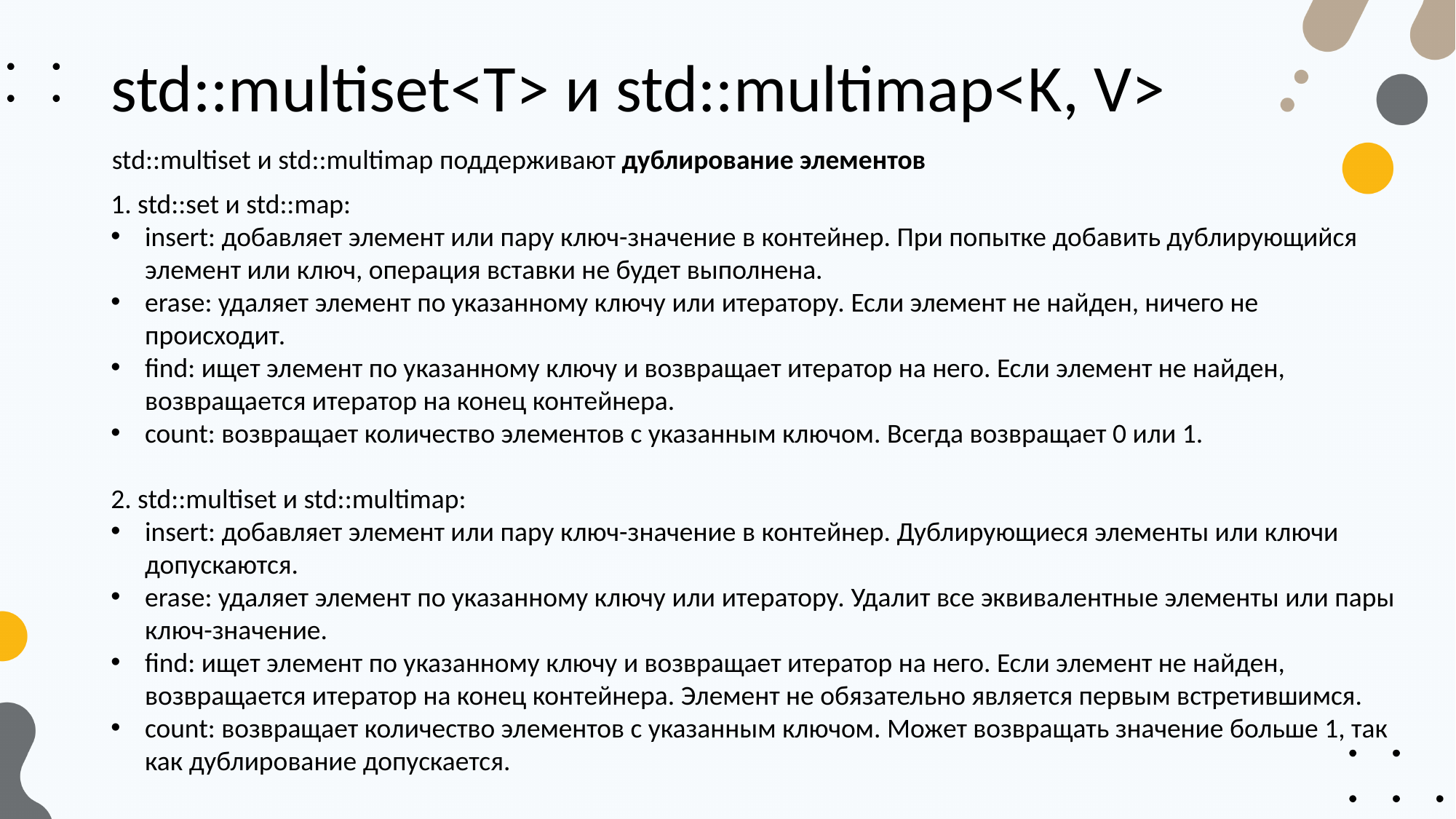

# std::multiset<T> и std::multimap<K, V>
std::multiset и std::multimap поддерживают дублирование элементов
1. std::set и std::map:
insert: добавляет элемент или пару ключ-значение в контейнер. При попытке добавить дублирующийся элемент или ключ, операция вставки не будет выполнена.
erase: удаляет элемент по указанному ключу или итератору. Если элемент не найден, ничего не происходит.
find: ищет элемент по указанному ключу и возвращает итератор на него. Если элемент не найден, возвращается итератор на конец контейнера.
count: возвращает количество элементов с указанным ключом. Всегда возвращает 0 или 1.

2. std::multiset и std::multimap:
insert: добавляет элемент или пару ключ-значение в контейнер. Дублирующиеся элементы или ключи допускаются.
erase: удаляет элемент по указанному ключу или итератору. Удалит все эквивалентные элементы или пары ключ-значение.
find: ищет элемент по указанному ключу и возвращает итератор на него. Если элемент не найден, возвращается итератор на конец контейнера. Элемент не обязательно является первым встретившимся.
count: возвращает количество элементов с указанным ключом. Может возвращать значение больше 1, так как дублирование допускается.